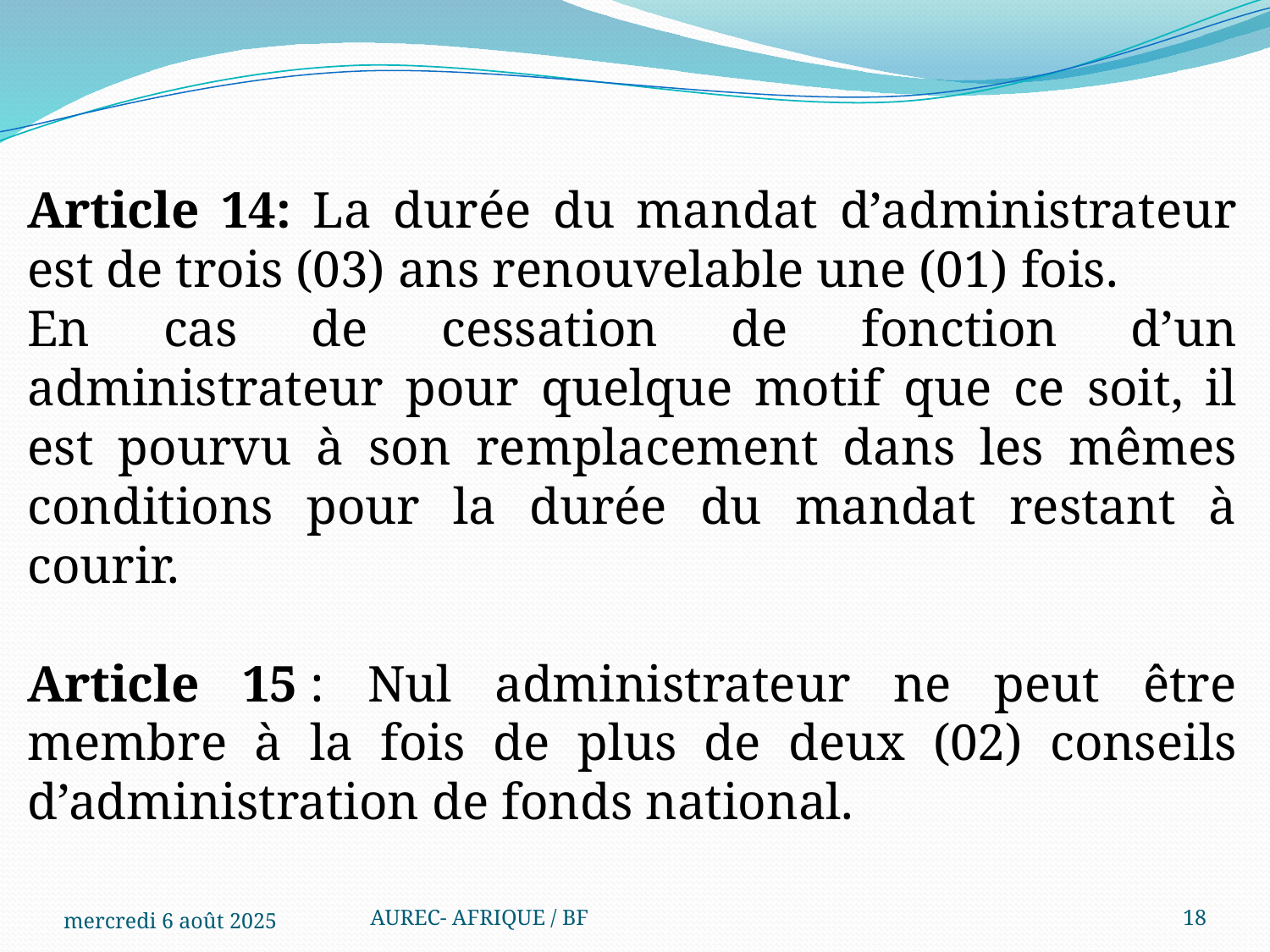

Article 14: La durée du mandat d’administrateur est de trois (03) ans renouvelable une (01) fois.
En cas de cessation de fonction d’un administrateur pour quelque motif que ce soit, il est pourvu à son remplacement dans les mêmes conditions pour la durée du mandat restant à courir.

Article 15 : Nul administrateur ne peut être membre à la fois de plus de deux (02) conseils d’administration de fonds national.

mercredi 6 août 2025
AUREC- AFRIQUE / BF
18